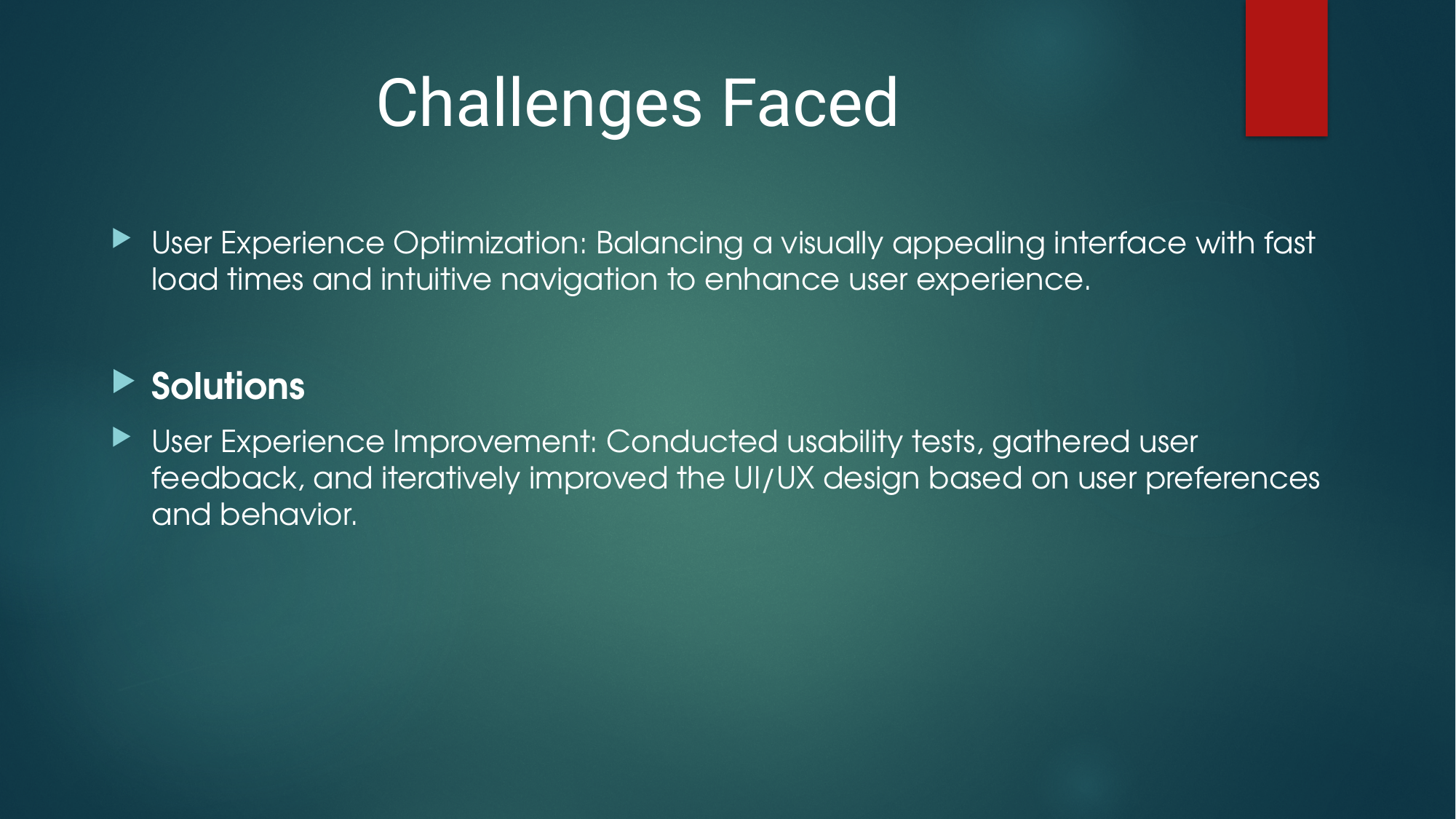

# Challenges Faced
User Experience Optimization: Balancing a visually appealing interface with fast load times and intuitive navigation to enhance user experience.

Solutions
User Experience Improvement: Conducted usability tests, gathered user feedback, and iteratively improved the UI/UX design based on user preferences and behavior.